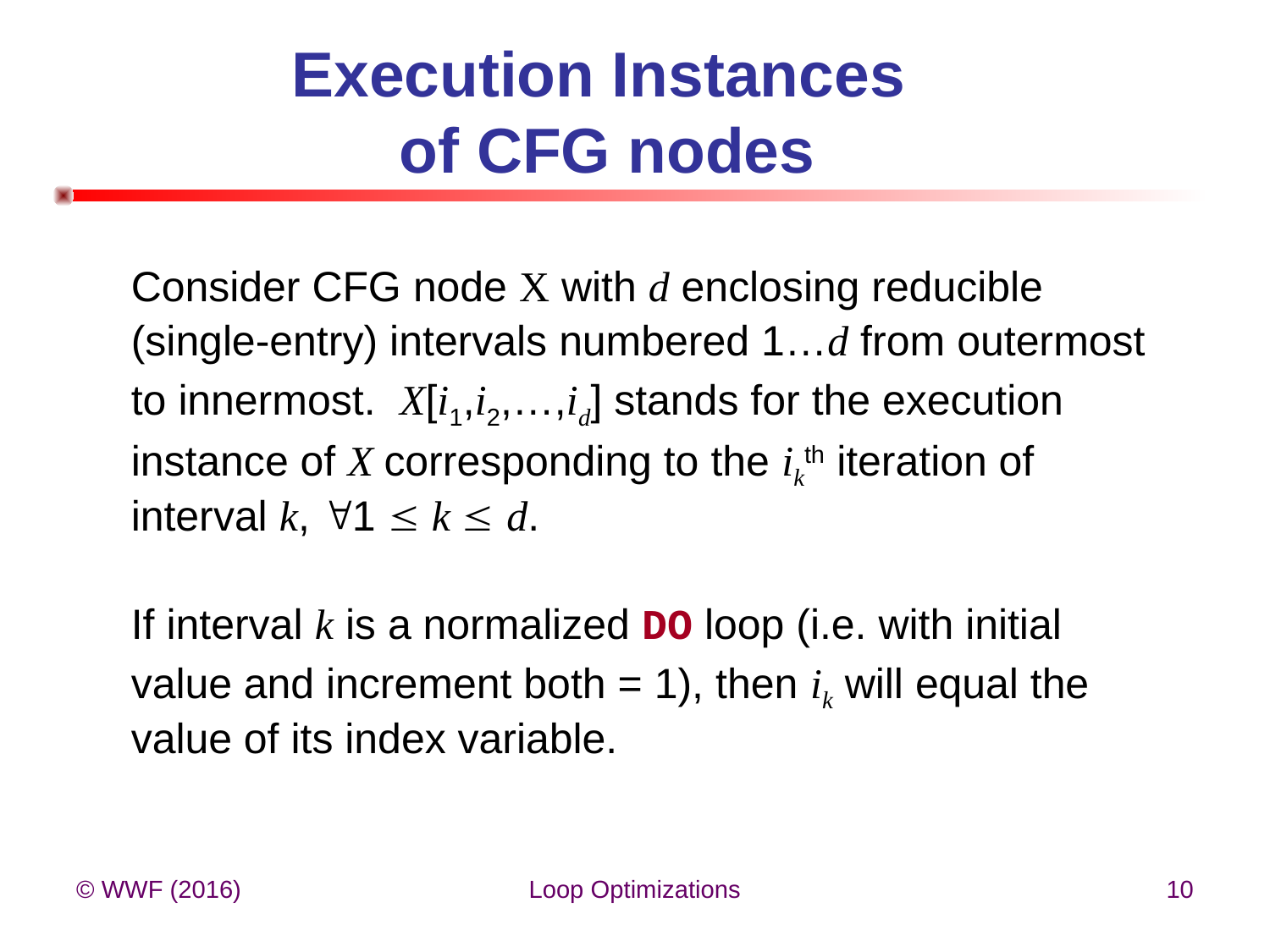

# Execution Instances of CFG nodes
Consider CFG node X with d enclosing reducible
(single-entry) intervals numbered 1…d from outermost
to innermost.  X[i1,i2,…,id] stands for the execution
instance of X corresponding to the ikth iteration of
interval k, ∀1 ≤ k ≤ d.

If interval k is a normalized DO loop (i.e. with initial
value and increment both = 1), then ik will equal the
value of its index variable.
© WWF (2016)
Loop Optimizations
10